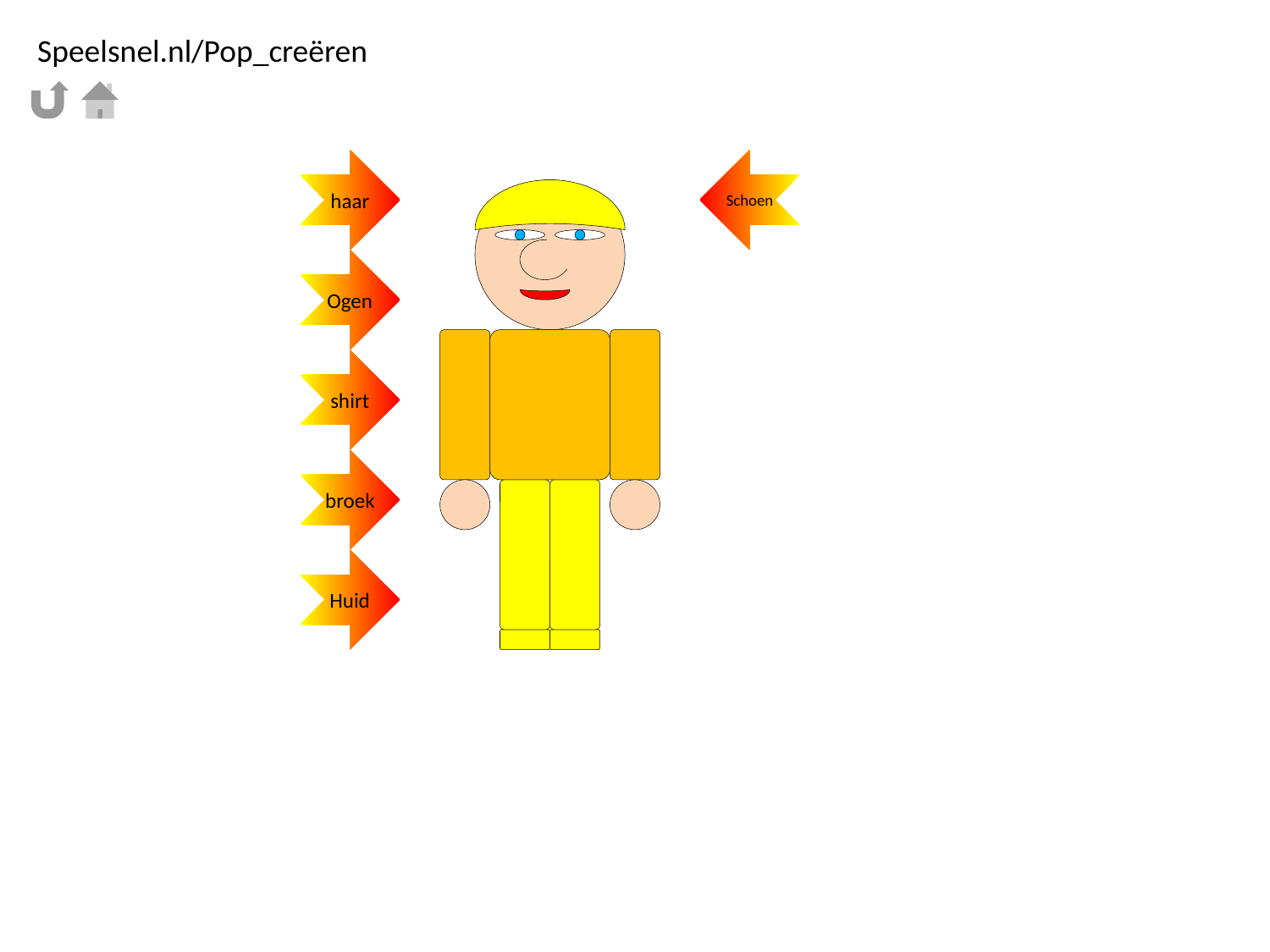

Speelsnel.nl/Pop_creëren

haar
Schoen

Ogen

shirt
broek

Huid